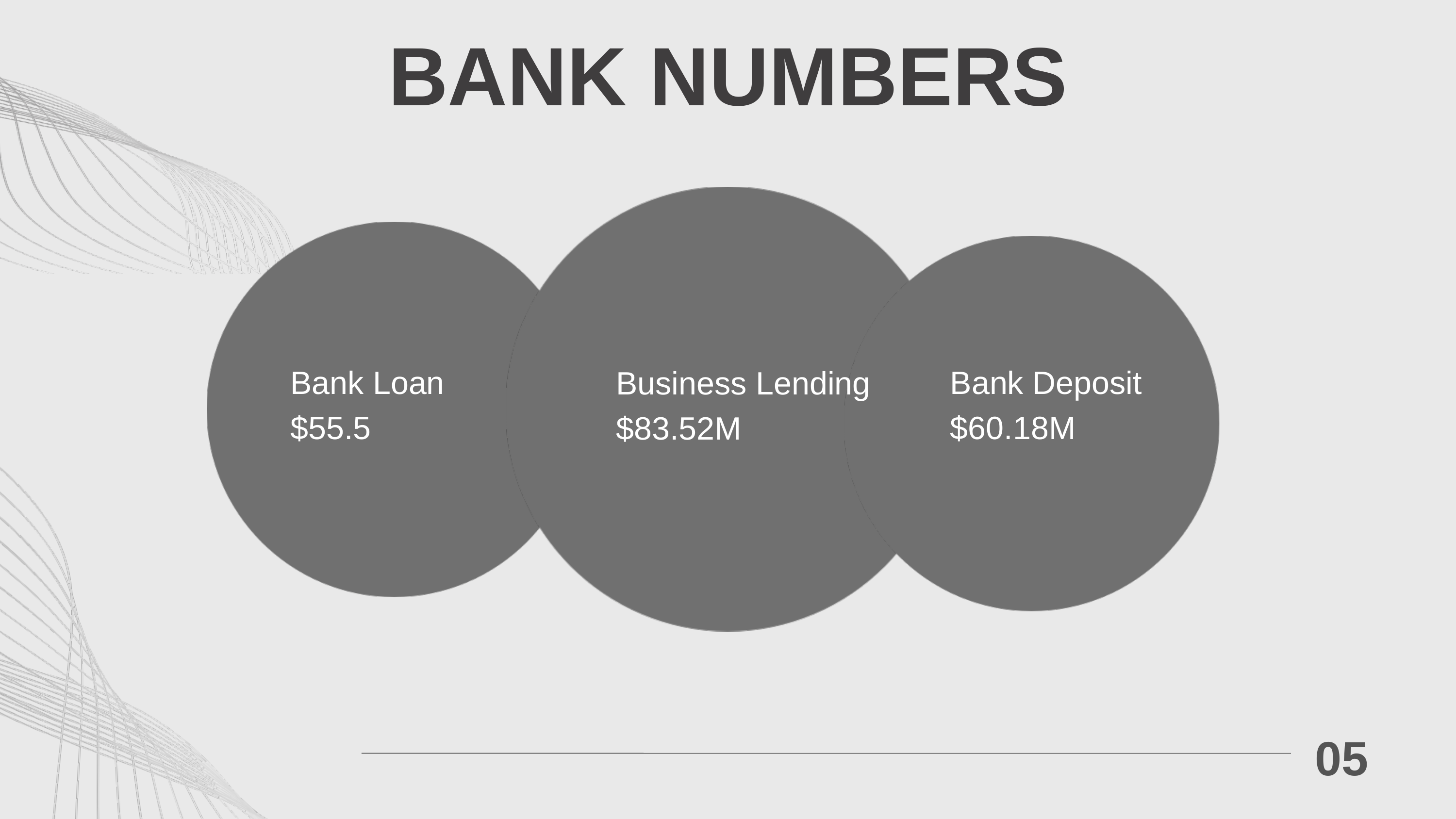

BANK NUMBERS

Bank Loan
$55.5

Bank Deposit
$60.18M

Business Lending
$83.52M

05